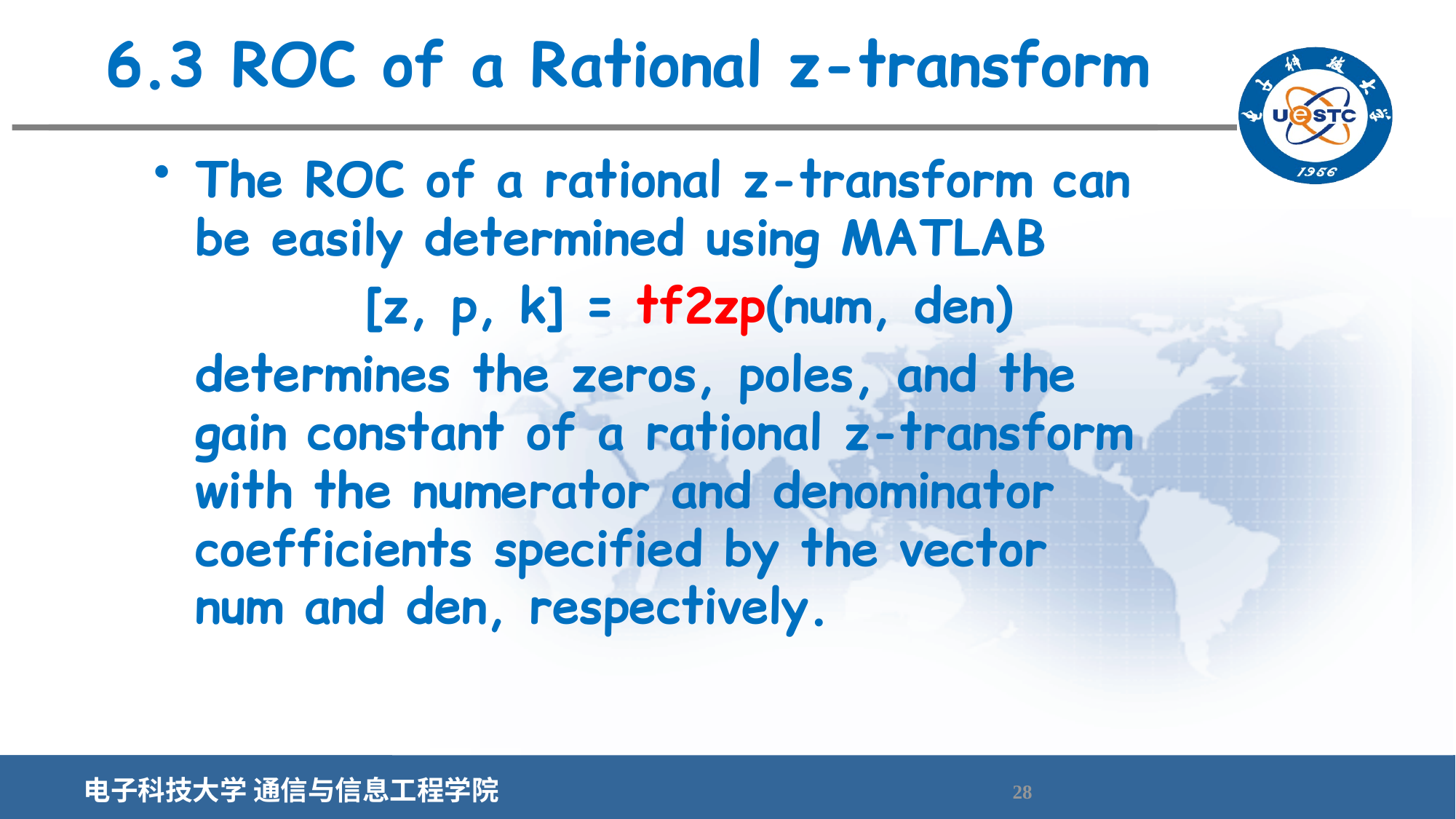

# 6.3 ROC of a Rational z-transform
The ROC of a rational z-transform can be easily determined using MATLAB
          [z, p, k] = tf2zp(num, den)
	determines the zeros, poles, and the gain constant of a rational z-transform with the numerator and denominator coefficients specified by the vector num and den, respectively.